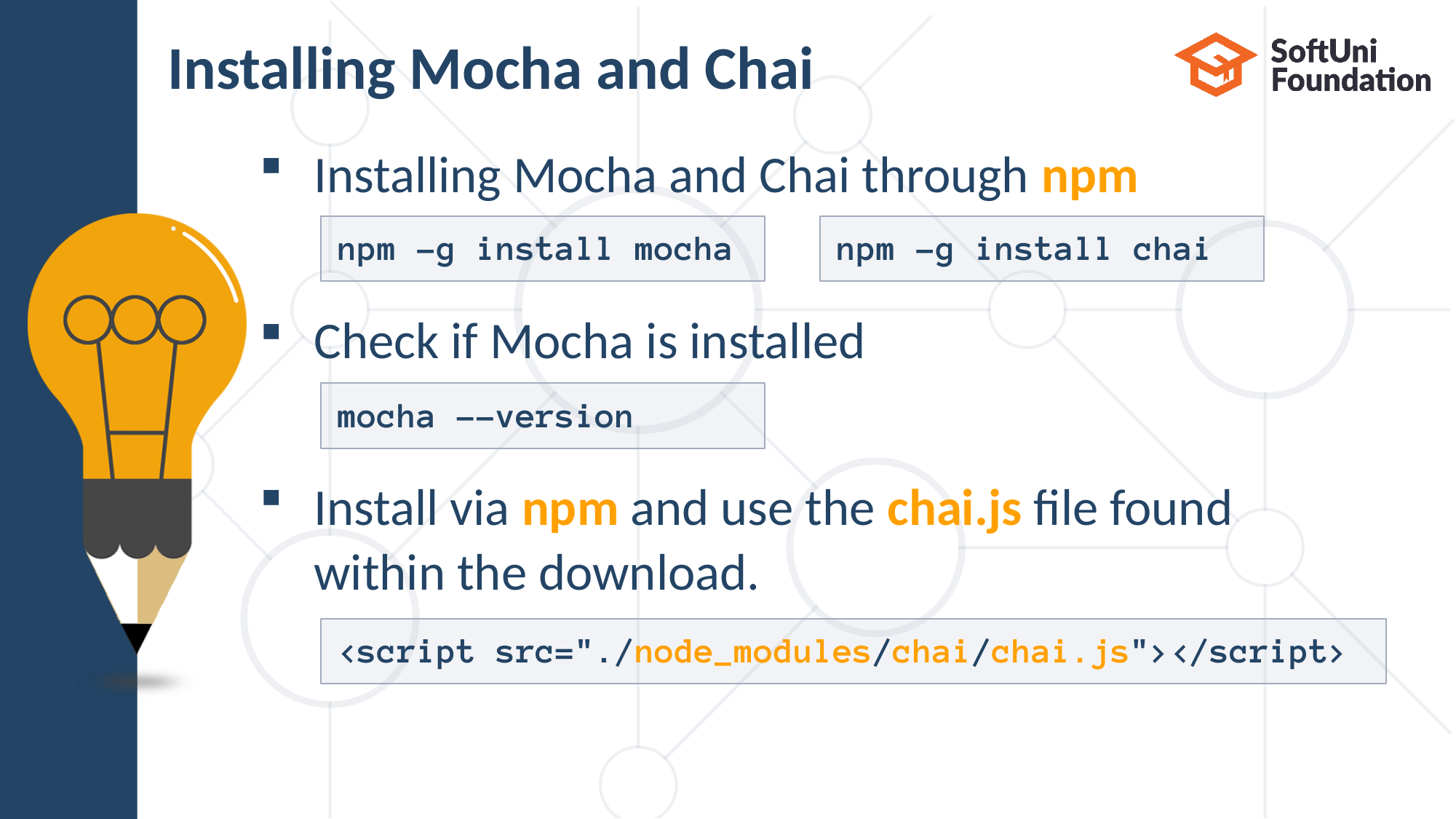

# Installing Mocha and Chai
Installing Mocha and Chai through npm

Check if Mocha is installed

Install via npm and use the chai.js file found
within the download.

npm -g install mocha
npm -g install chai
mocha --version
<script src="./node_modules/chai/chai.js"></script>